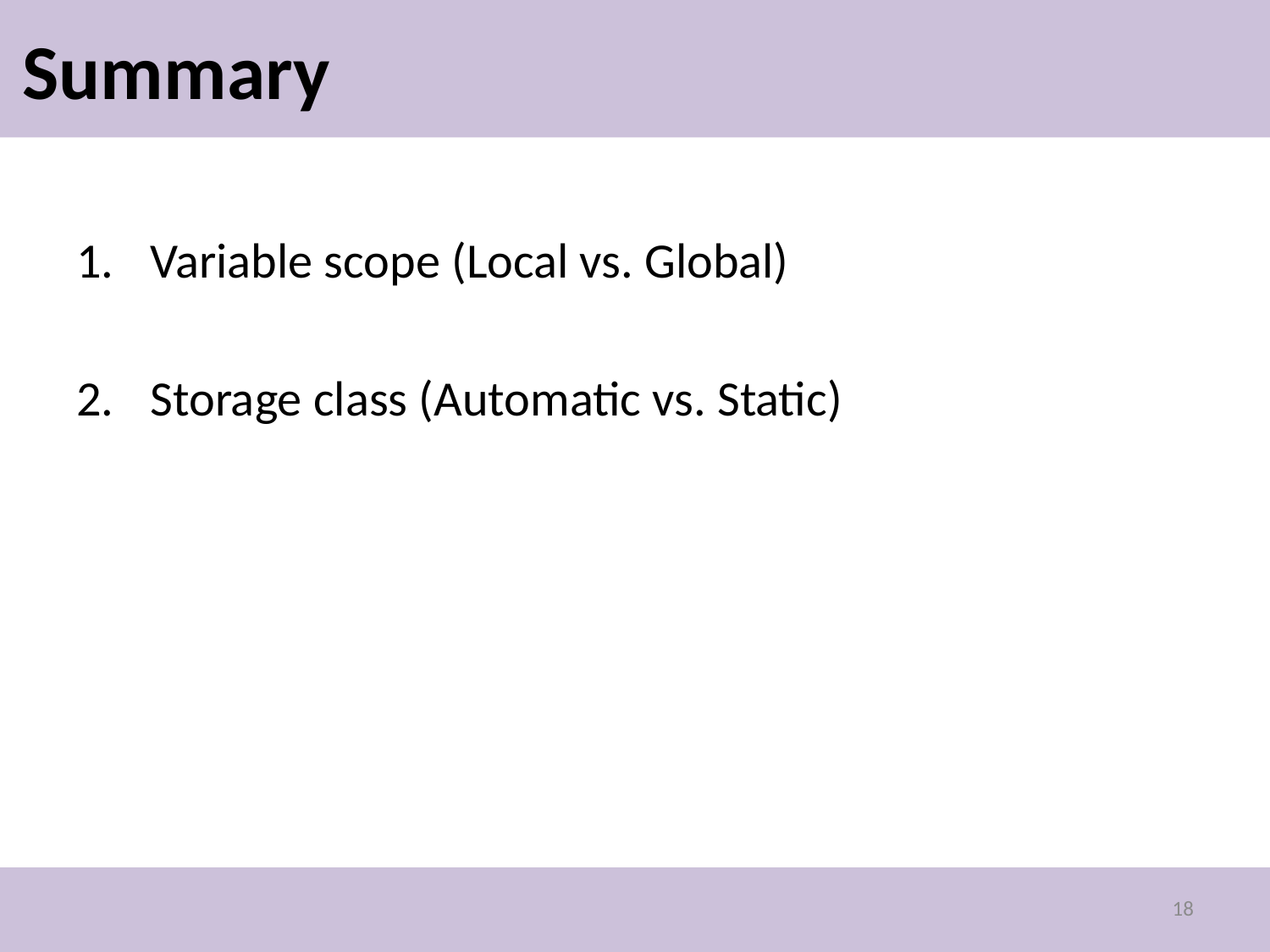

# Summary
Variable scope (Local vs. Global)

Storage class (Automatic vs. Static)
18